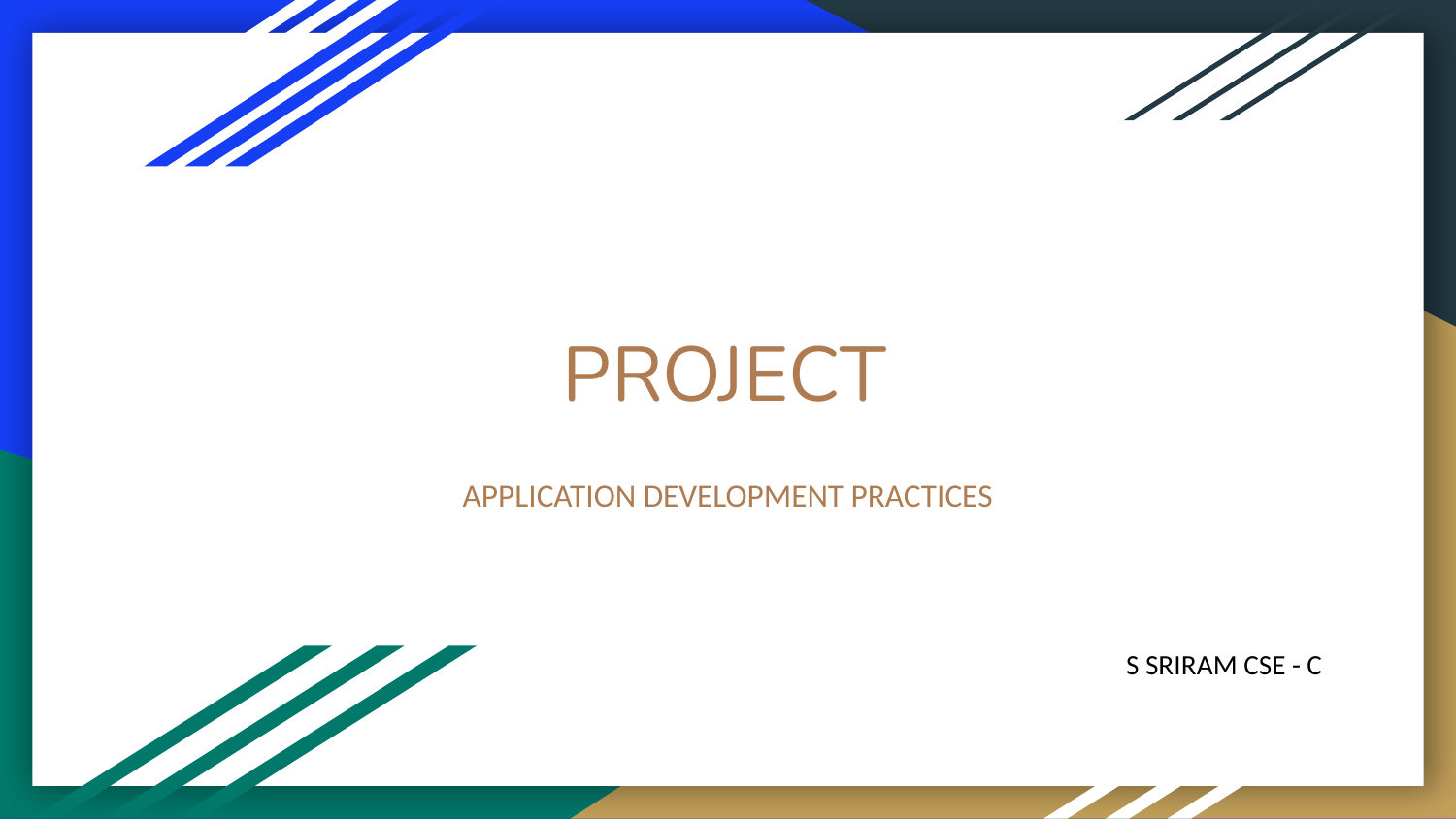

# PROJECT
APPLICATION DEVELOPMENT PRACTICES
S SRIRAM CSE - C